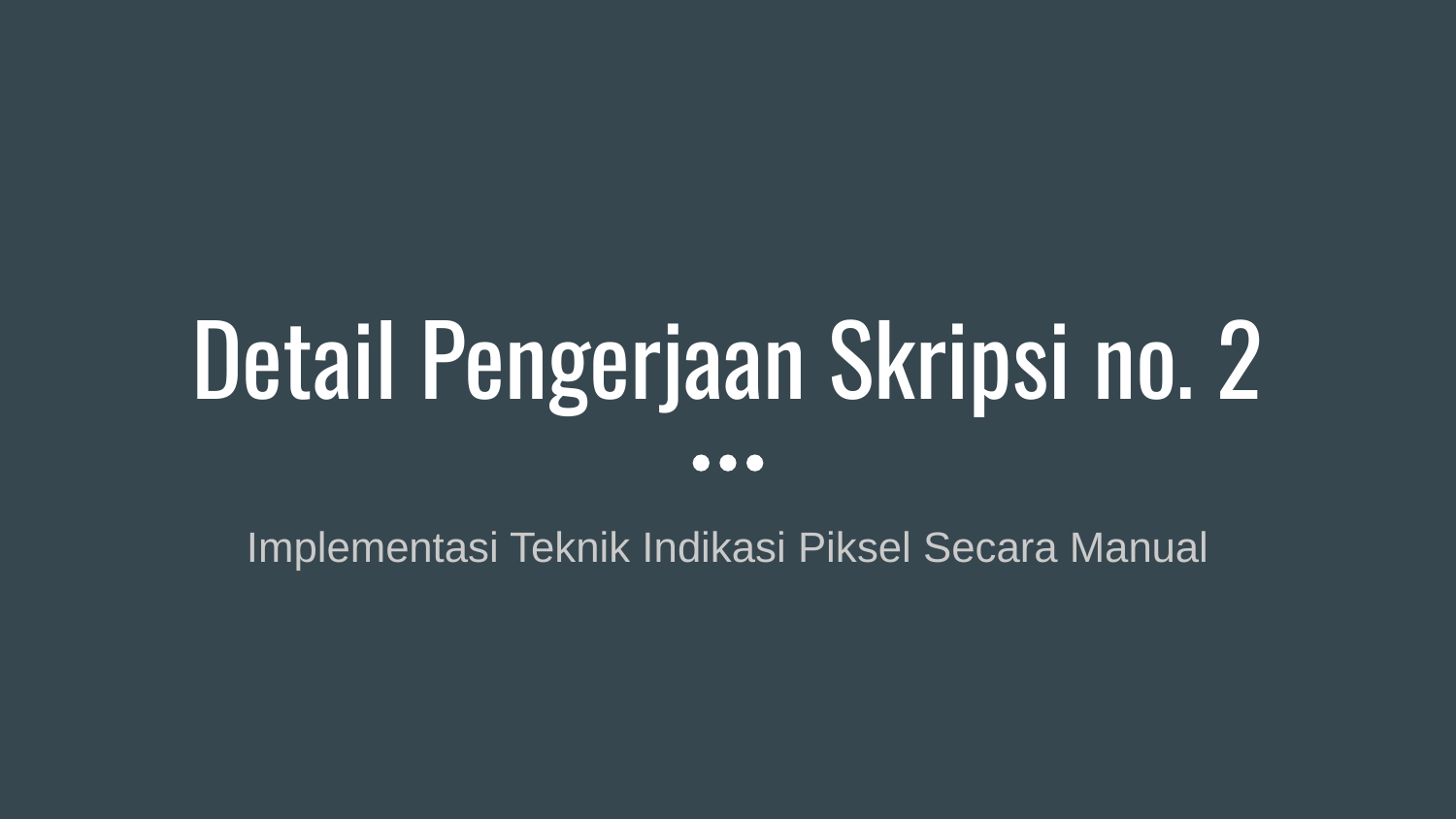

# Detail Pengerjaan Skripsi no. 2
Implementasi Teknik Indikasi Piksel Secara Manual